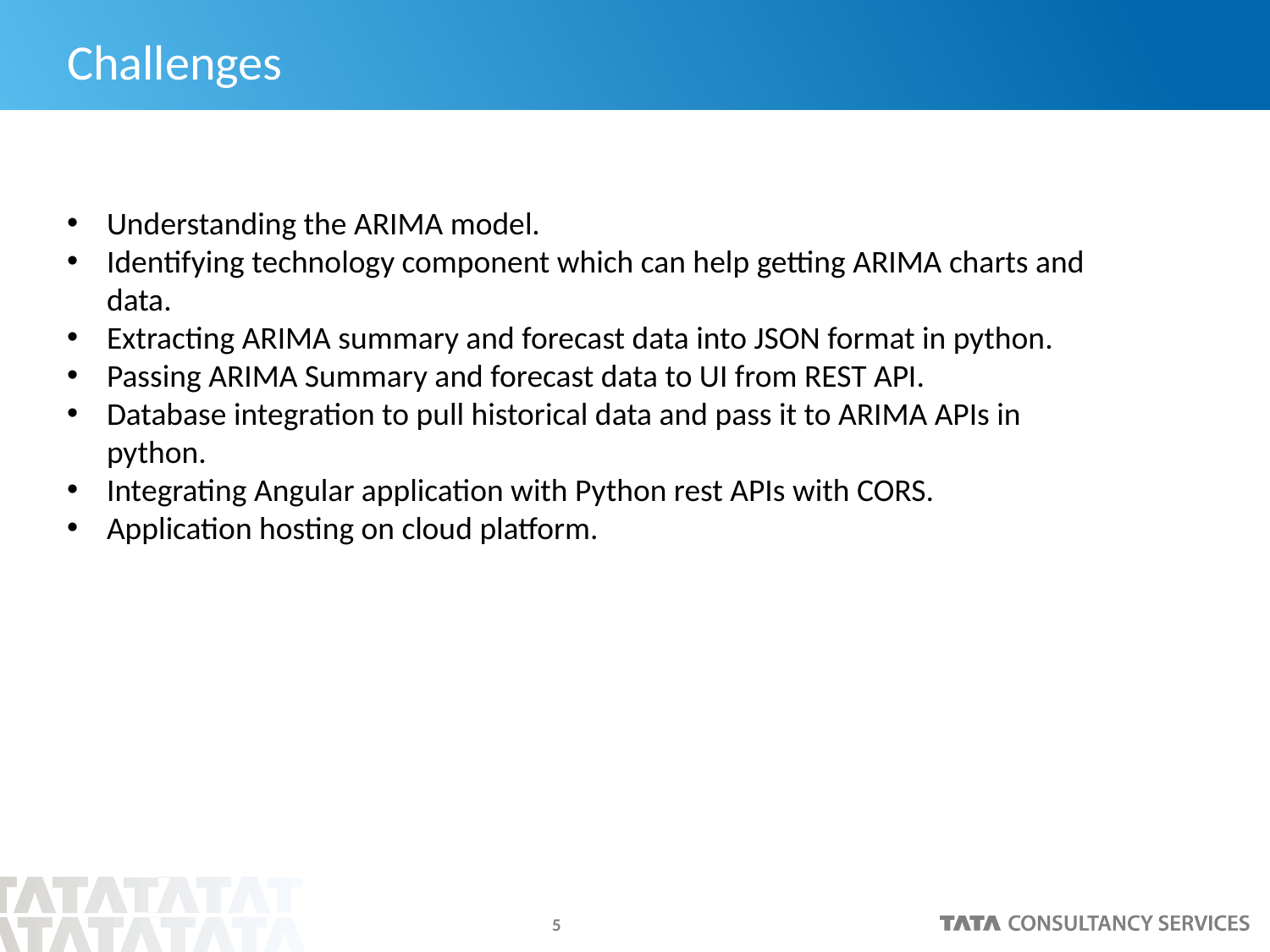

# Challenges

Understanding the ARIMA model.
Identifying technology component which can help getting ARIMA charts and data.
Extracting ARIMA summary and forecast data into JSON format in python.
Passing ARIMA Summary and forecast data to UI from REST API.
Database integration to pull historical data and pass it to ARIMA APIs in python.
Integrating Angular application with Python rest APIs with CORS.
Application hosting on cloud platform.